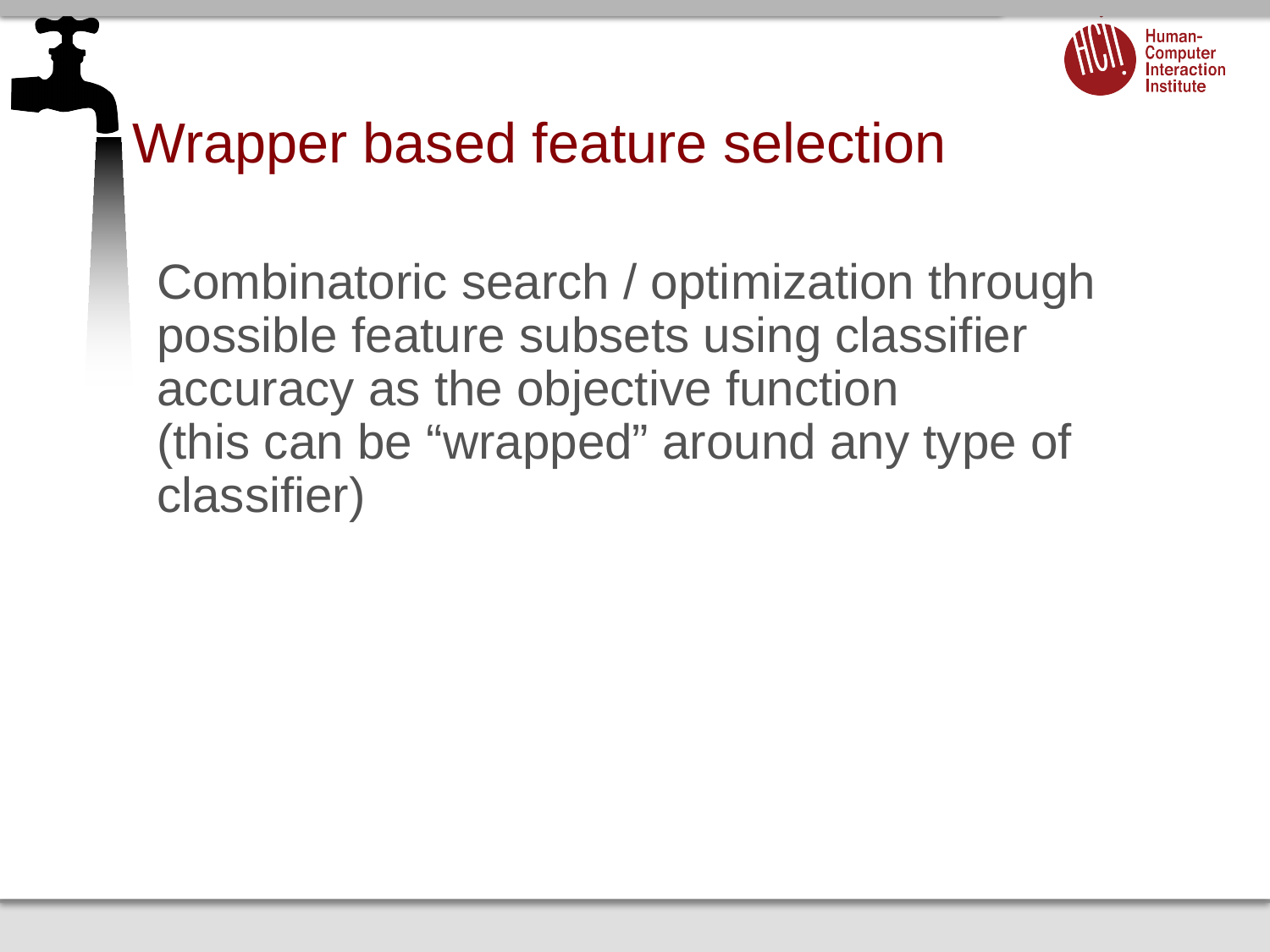

# Wrapper based feature selection
Combinatoric search / optimization through possible feature subsets using classifier accuracy as the objective function
(this can be “wrapped” around any type of classifier)